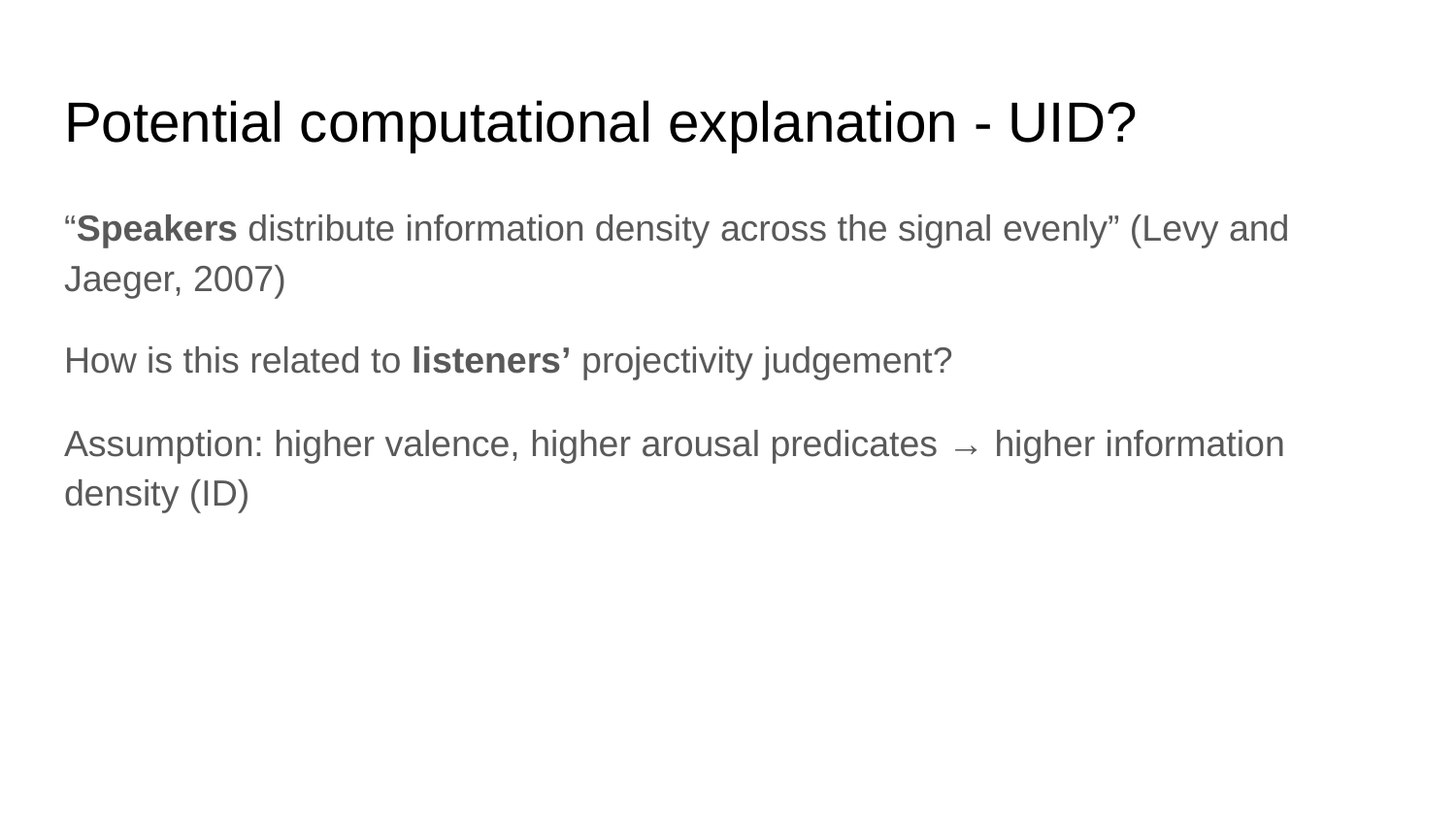

# Potential computational explanation - UID?
“Speakers distribute information density across the signal evenly” (Levy and Jaeger, 2007)
How is this related to listeners’ projectivity judgement?
Assumption: higher valence, higher arousal predicates → higher information density (ID)